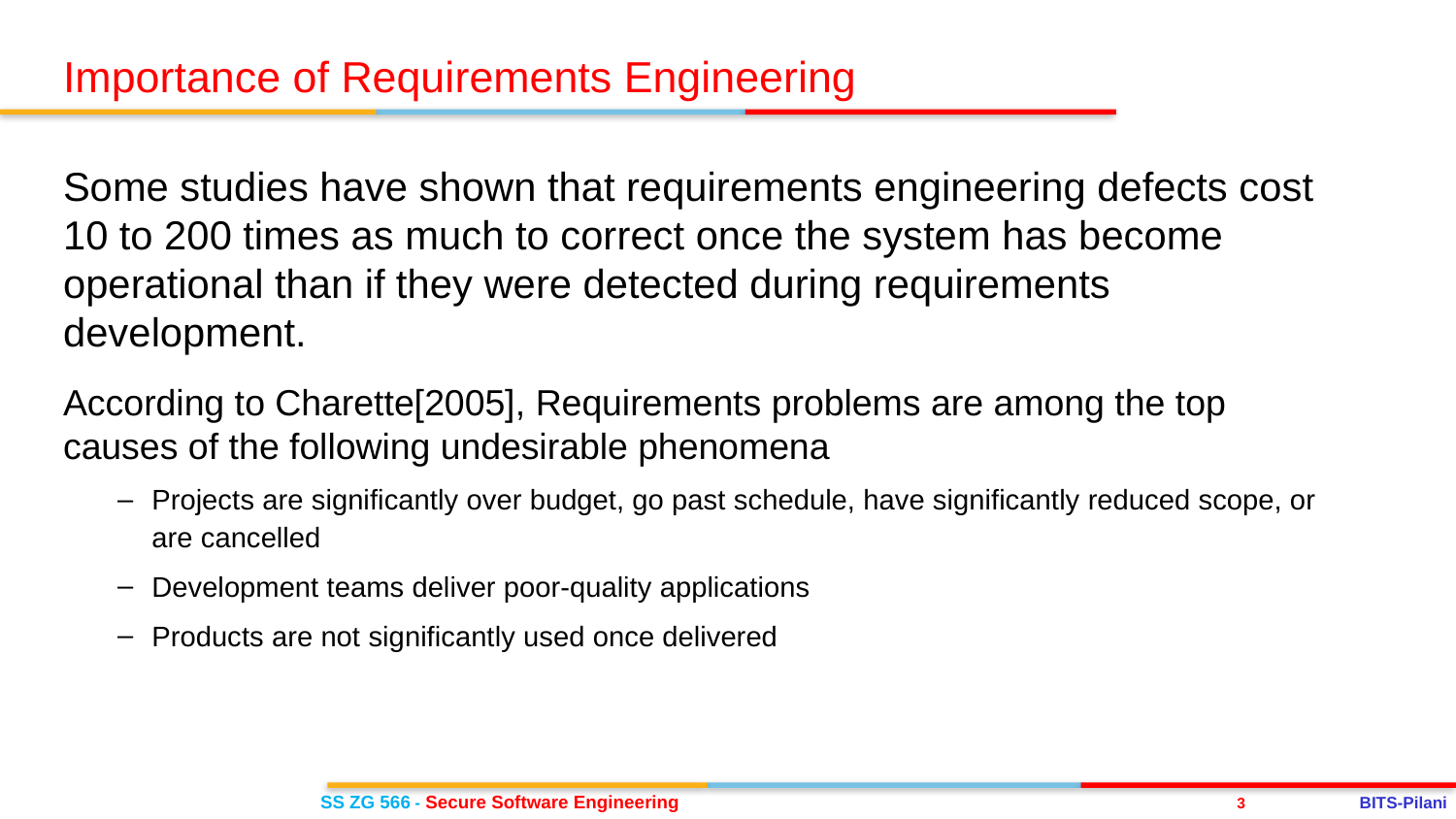

Importance of Requirements Engineering
Some studies have shown that requirements engineering defects cost 10 to 200 times as much to correct once the system has become operational than if they were detected during requirements development.
According to Charette[2005], Requirements problems are among the top causes of the following undesirable phenomena
Projects are significantly over budget, go past schedule, have significantly reduced scope, or are cancelled
Development teams deliver poor-quality applications
Products are not significantly used once delivered